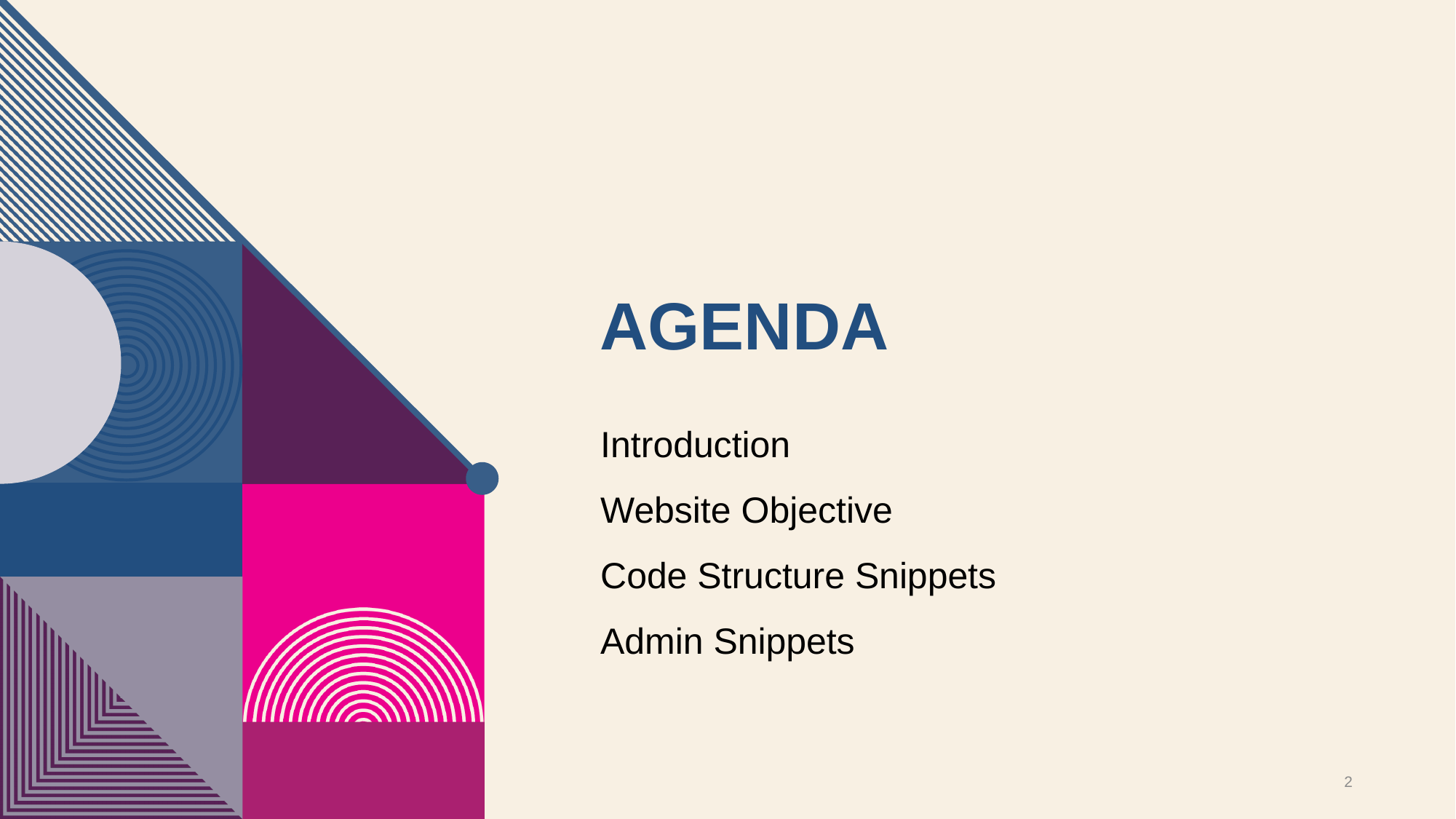

# Agenda
Introduction
Website Objective
Code Structure Snippets
Admin Snippets

2